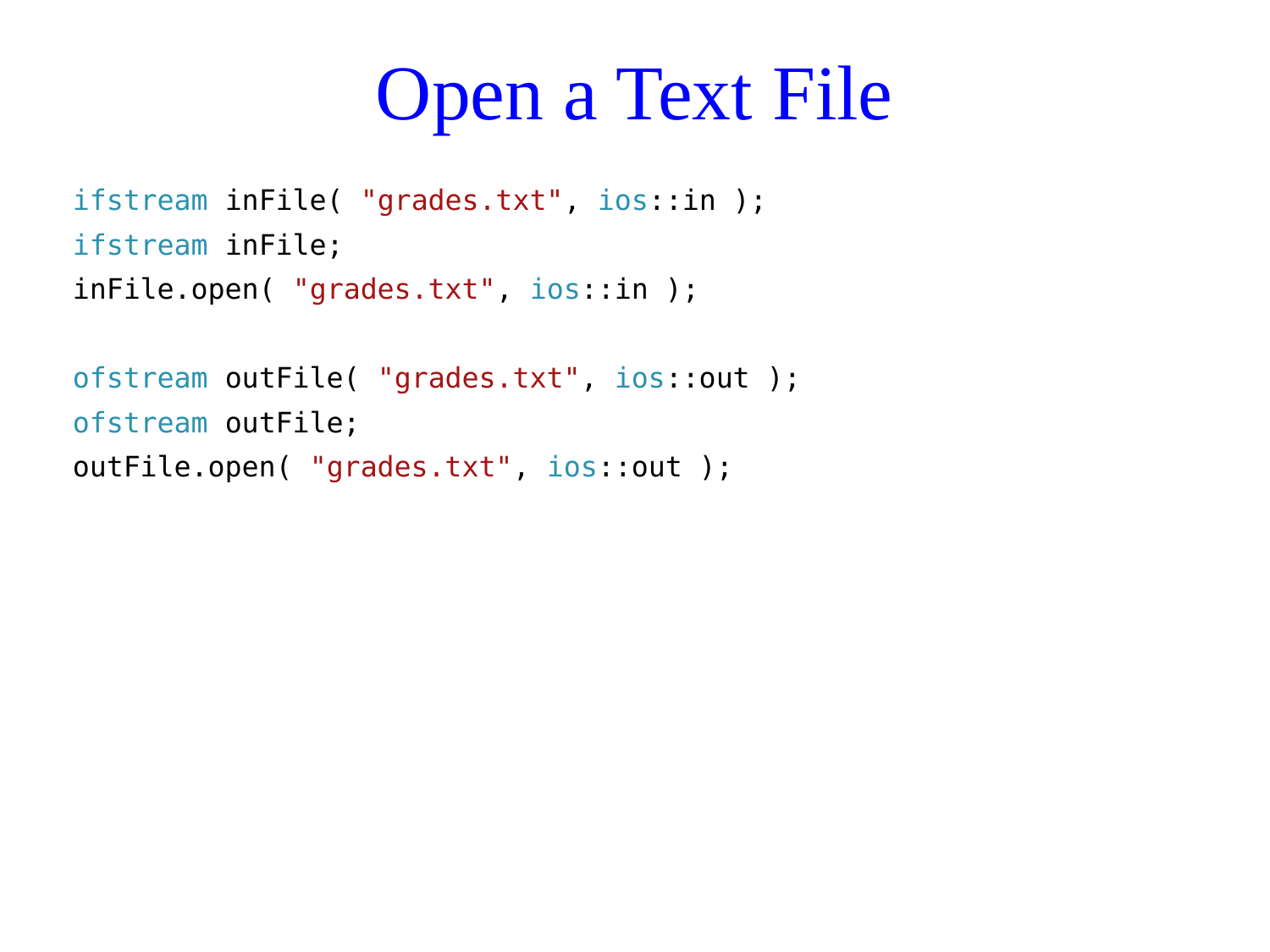

# Open a Text File
ifstream inFile( "grades.txt", ios::in );
ifstream inFile;
inFile.open( "grades.txt", ios::in );

ofstream outFile( "grades.txt", ios::out );
ofstream outFile;
outFile.open( "grades.txt", ios::out );